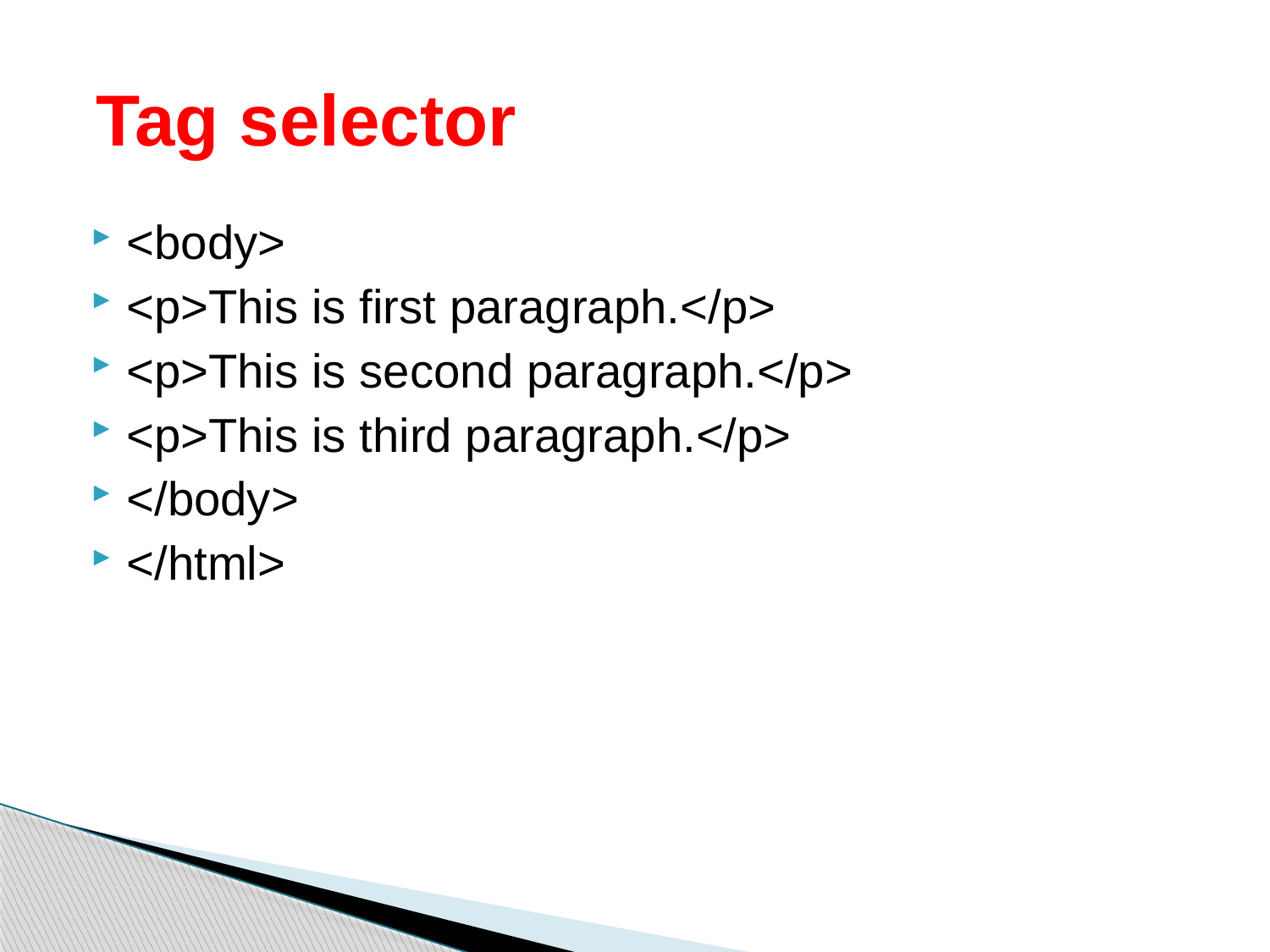

# Tag selector
<body>
<p>This is first paragraph.</p>
<p>This is second paragraph.</p>
<p>This is third paragraph.</p>
</body>
</html>